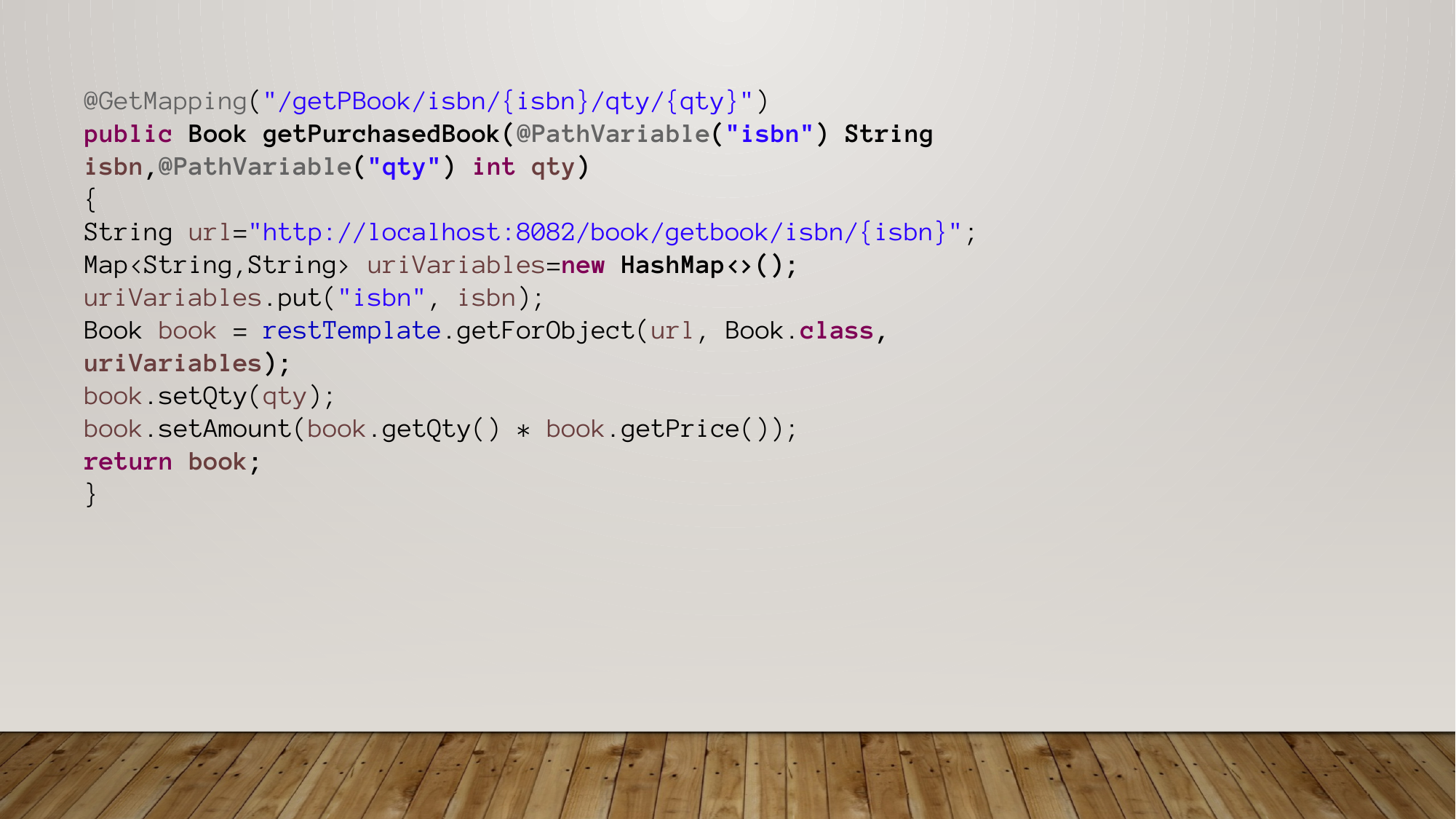

@GetMapping("/getPBook/isbn/{isbn}/qty/{qty}")
public Book getPurchasedBook(@PathVariable("isbn") String isbn,@PathVariable("qty") int qty)
{
String url="http://localhost:8082/book/getbook/isbn/{isbn}";
Map<String,String> uriVariables=new HashMap<>();
uriVariables.put("isbn", isbn);
Book book = restTemplate.getForObject(url, Book.class, uriVariables);
book.setQty(qty);
book.setAmount(book.getQty() * book.getPrice());
return book;
}